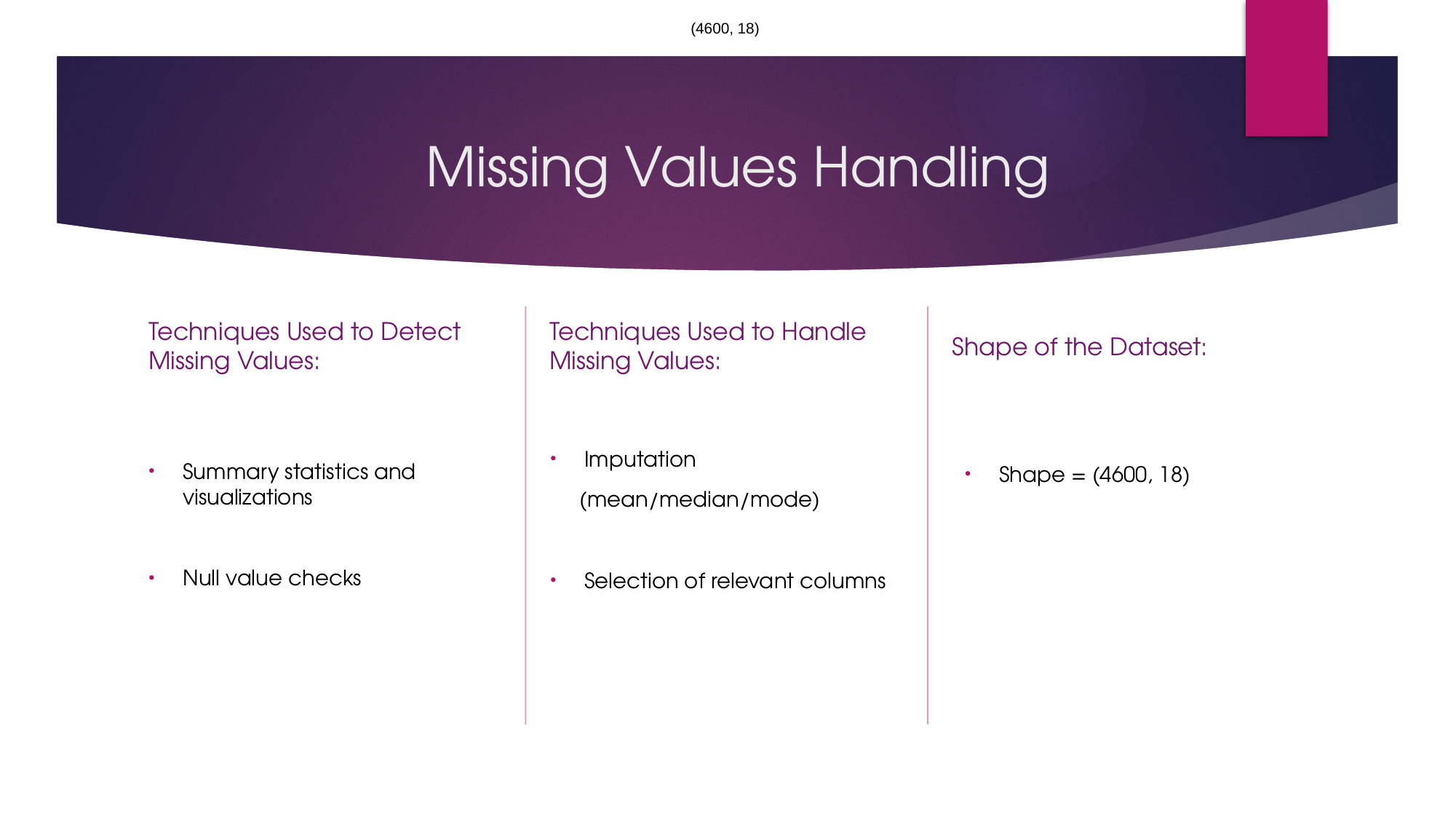

(4600, 18)
# Missing Values Handling
Shape of the Dataset:
Techniques Used to Handle Missing Values:
Techniques Used to Detect Missing Values:

Imputation
     (mean/median/mode)

Selection of relevant columns

Summary statistics and visualizations

Null value checks
Shape = (4600, 18)